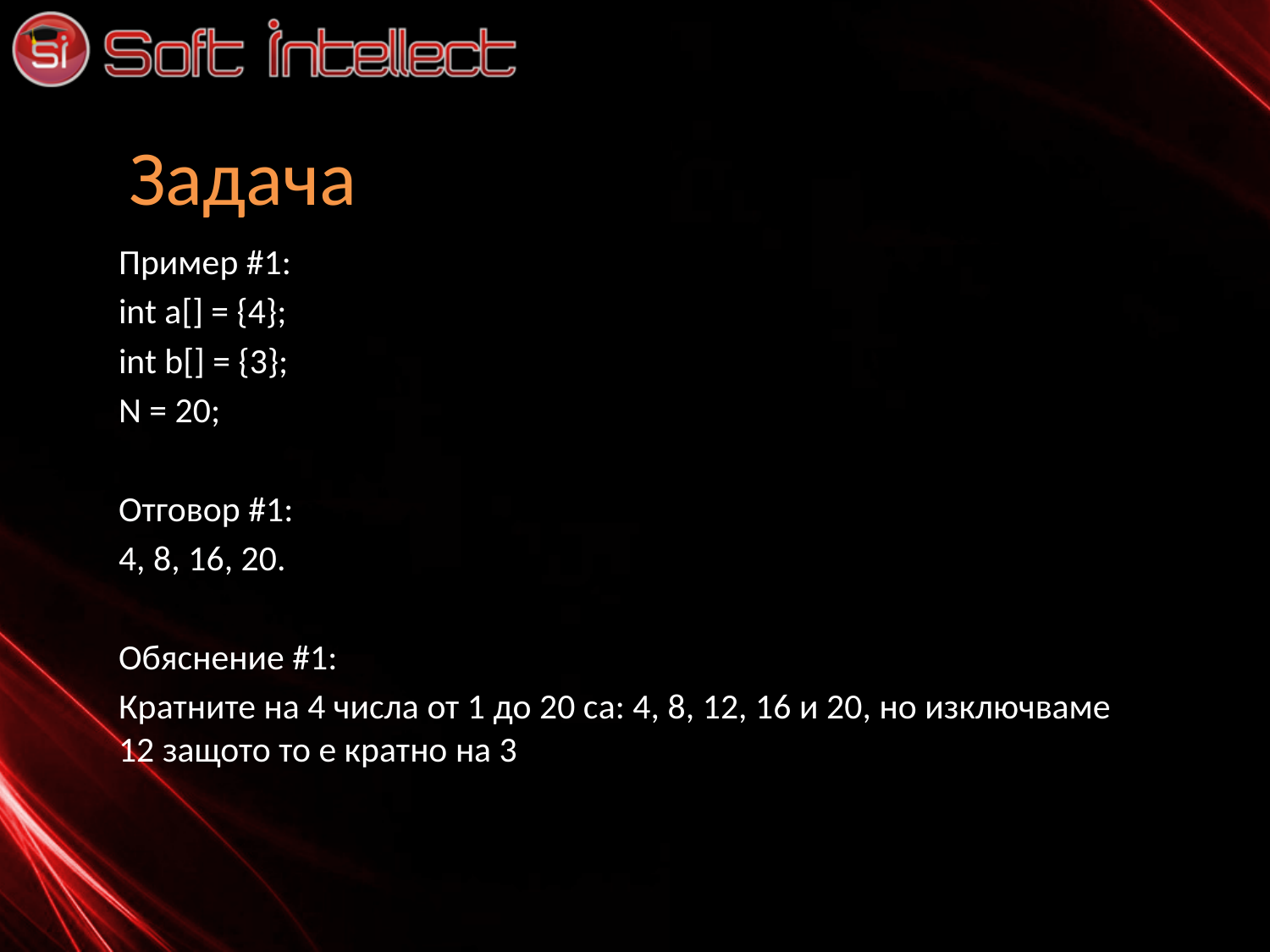

# Задача
Пример #1:
int a[] = {4};
int b[] = {3};
N = 20;

Отговор #1:
4, 8, 16, 20.

Обяснение #1:
Кратните на 4 числа от 1 до 20 са: 4, 8, 12, 16 и 20, но изключваме 12 защото то е кратно на 3